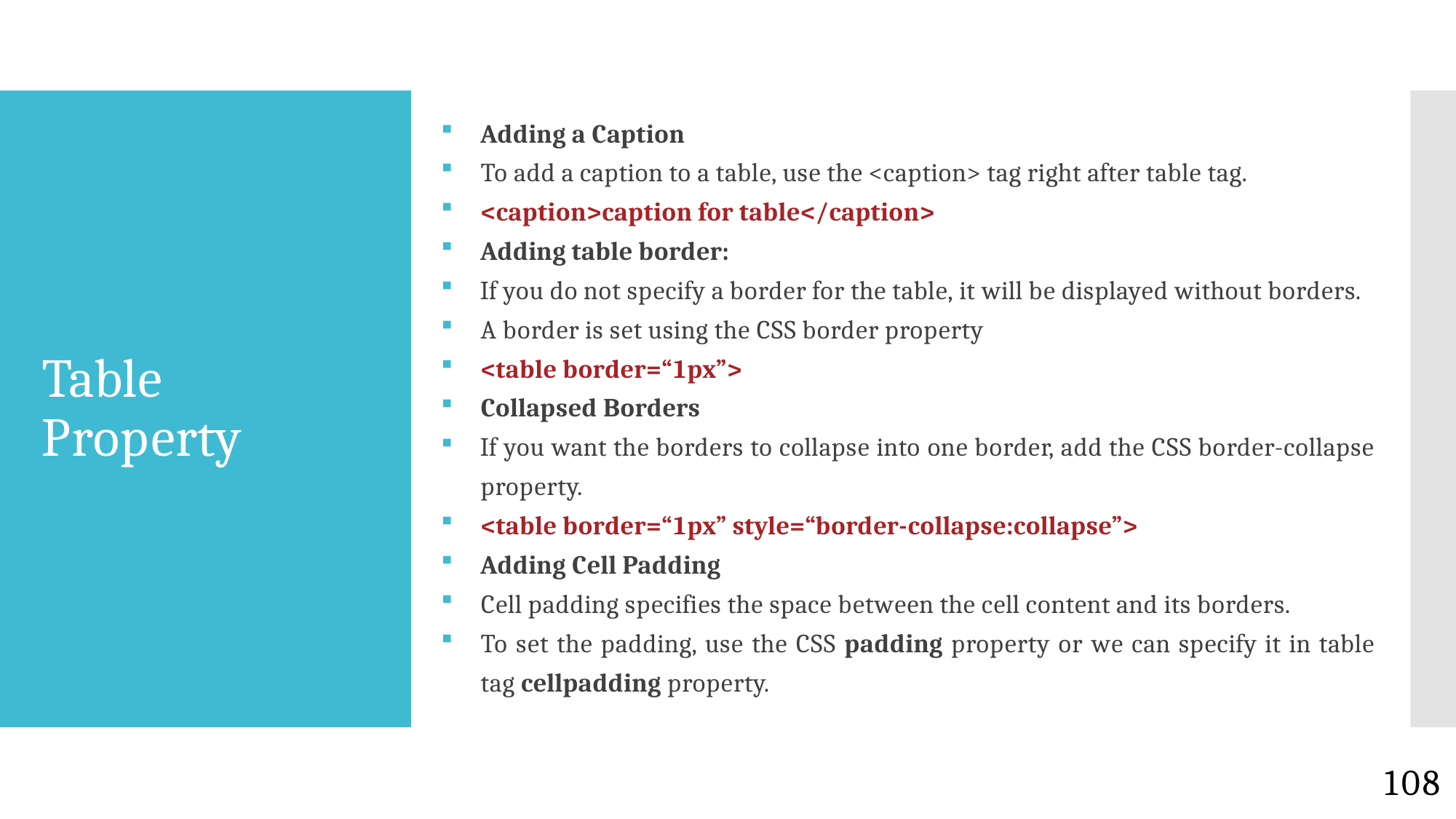

Adding a Caption
To add a caption to a table, use the <caption> tag right after table tag.
<caption>caption for table</caption>
Adding table border:
If you do not specify a border for the table, it will be displayed without borders.
A border is set using the CSS border property
<table border=“1px”>
Collapsed Borders
If you want the borders to collapse into one border, add the CSS border-collapse property.
<table border=“1px” style=“border-collapse:collapse”>
Adding Cell Padding
Cell padding specifies the space between the cell content and its borders.
To set the padding, use the CSS padding property or we can specify it in table tag cellpadding property.

# Table Property
108